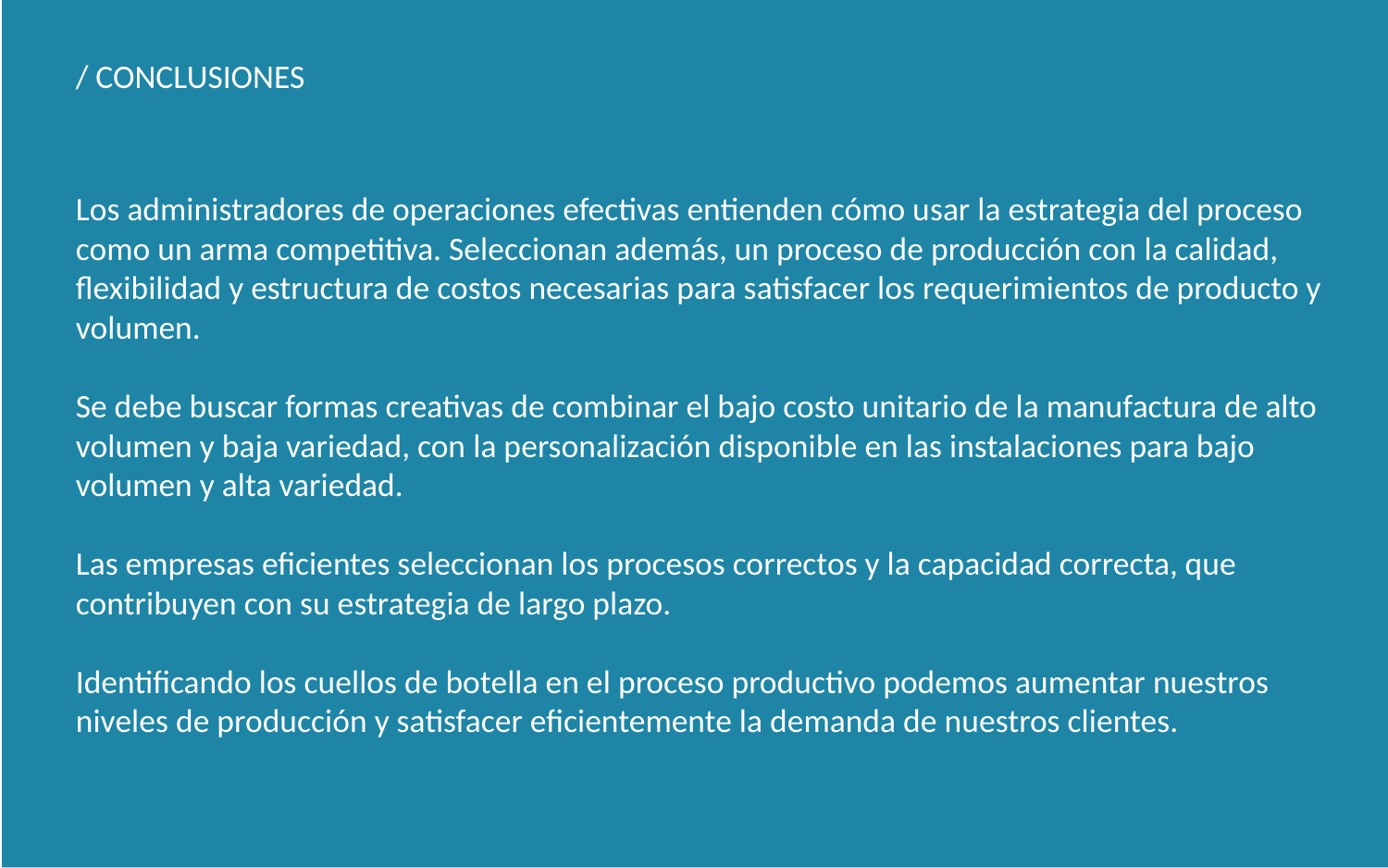

/ CONCLUSIONES
Los administradores de operaciones efectivas entienden cómo usar la estrategia del proceso como un arma competitiva. Seleccionan además, un proceso de producción con la calidad, flexibilidad y estructura de costos necesarias para satisfacer los requerimientos de producto y volumen.

Se debe buscar formas creativas de combinar el bajo costo unitario de la manufactura de alto volumen y baja variedad, con la personalización disponible en las instalaciones para bajo volumen y alta variedad.

Las empresas eficientes seleccionan los procesos correctos y la capacidad correcta, que contribuyen con su estrategia de largo plazo.

Identificando los cuellos de botella en el proceso productivo podemos aumentar nuestros niveles de producción y satisfacer eficientemente la demanda de nuestros clientes.